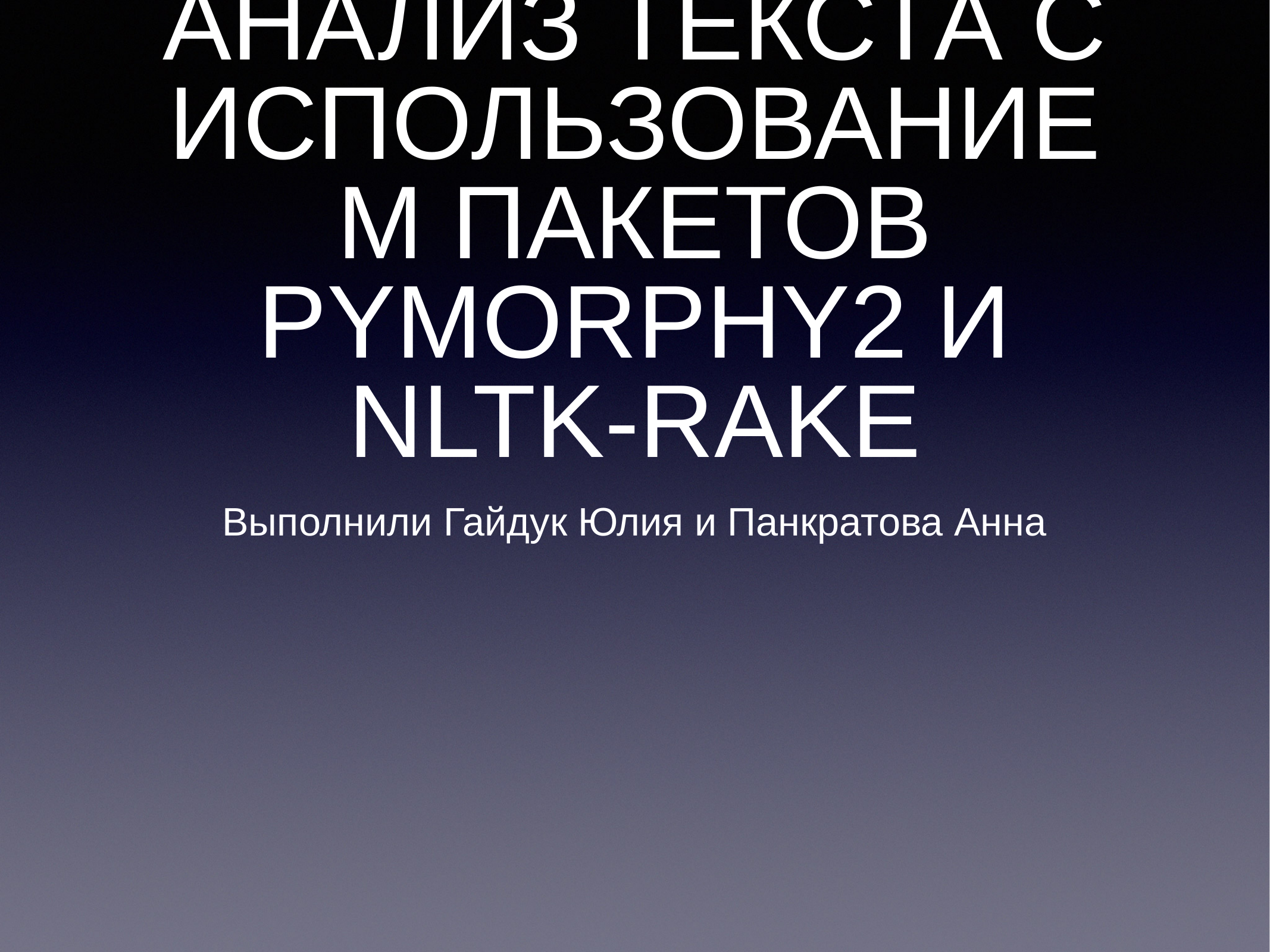

# Анализ текста с использованием пакетов pymorphy2 и NLTK-RAKE
Выполнили Гайдук Юлия и Панкратова Анна